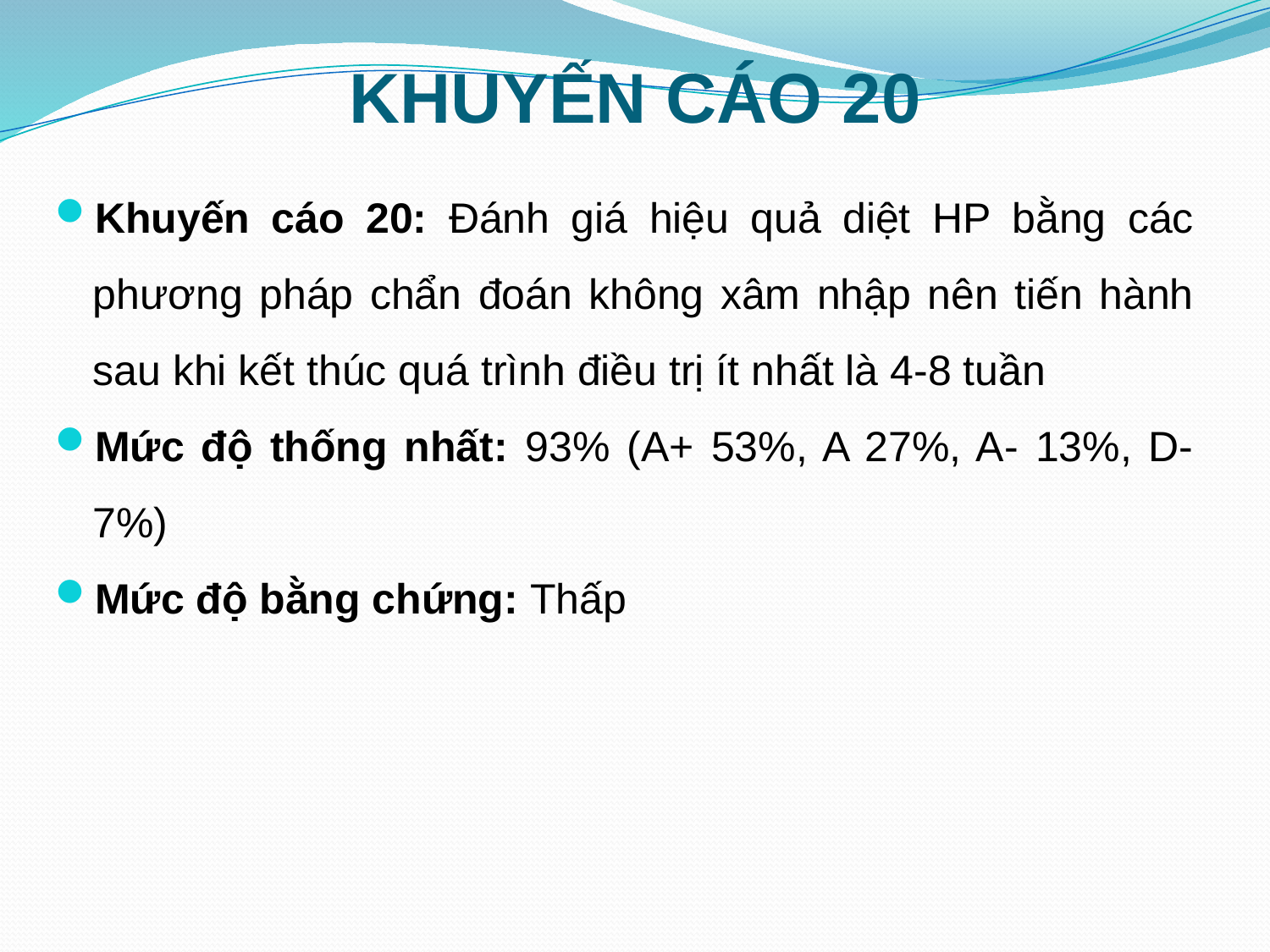

# KHUYẾN CÁO 20
Khuyến cáo 20: Đánh giá hiệu quả diệt HP bằng các phương pháp chẩn đoán không xâm nhập nên tiến hành sau khi kết thúc quá trình điều trị ít nhất là 4-8 tuần
Mức độ thống nhất: 93% (A+ 53%, A 27%, A- 13%, D-7%)
Mức độ bằng chứng: Thấp